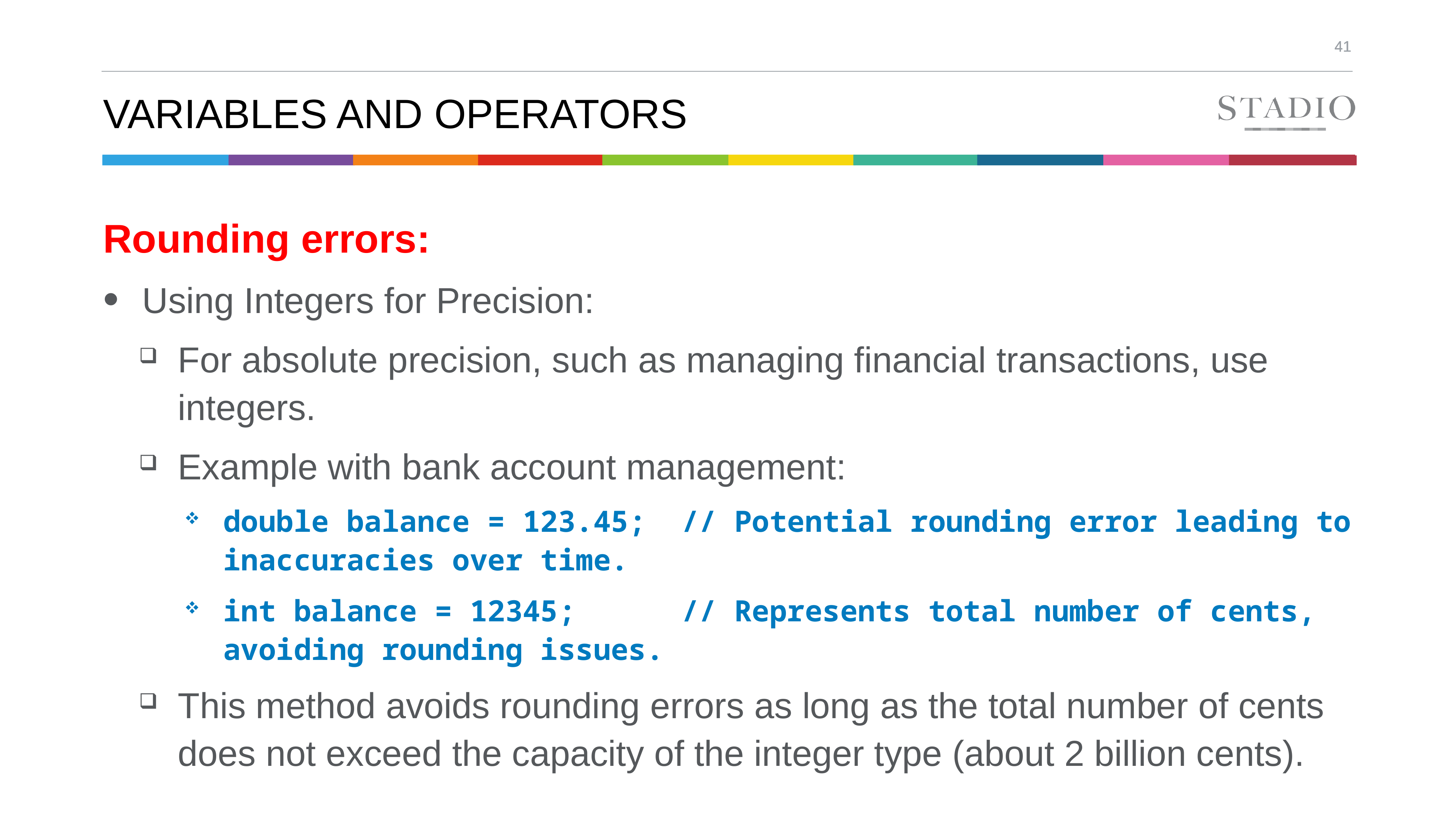

# Variables and Operators

Rounding errors:
Using Integers for Precision:
For absolute precision, such as managing financial transactions, use integers.
Example with bank account management:
double balance = 123.45;  // Potential rounding error leading to inaccuracies over time.
int balance = 12345;      // Represents total number of cents, avoiding rounding issues.
This method avoids rounding errors as long as the total number of cents does not exceed the capacity of the integer type (about 2 billion cents).